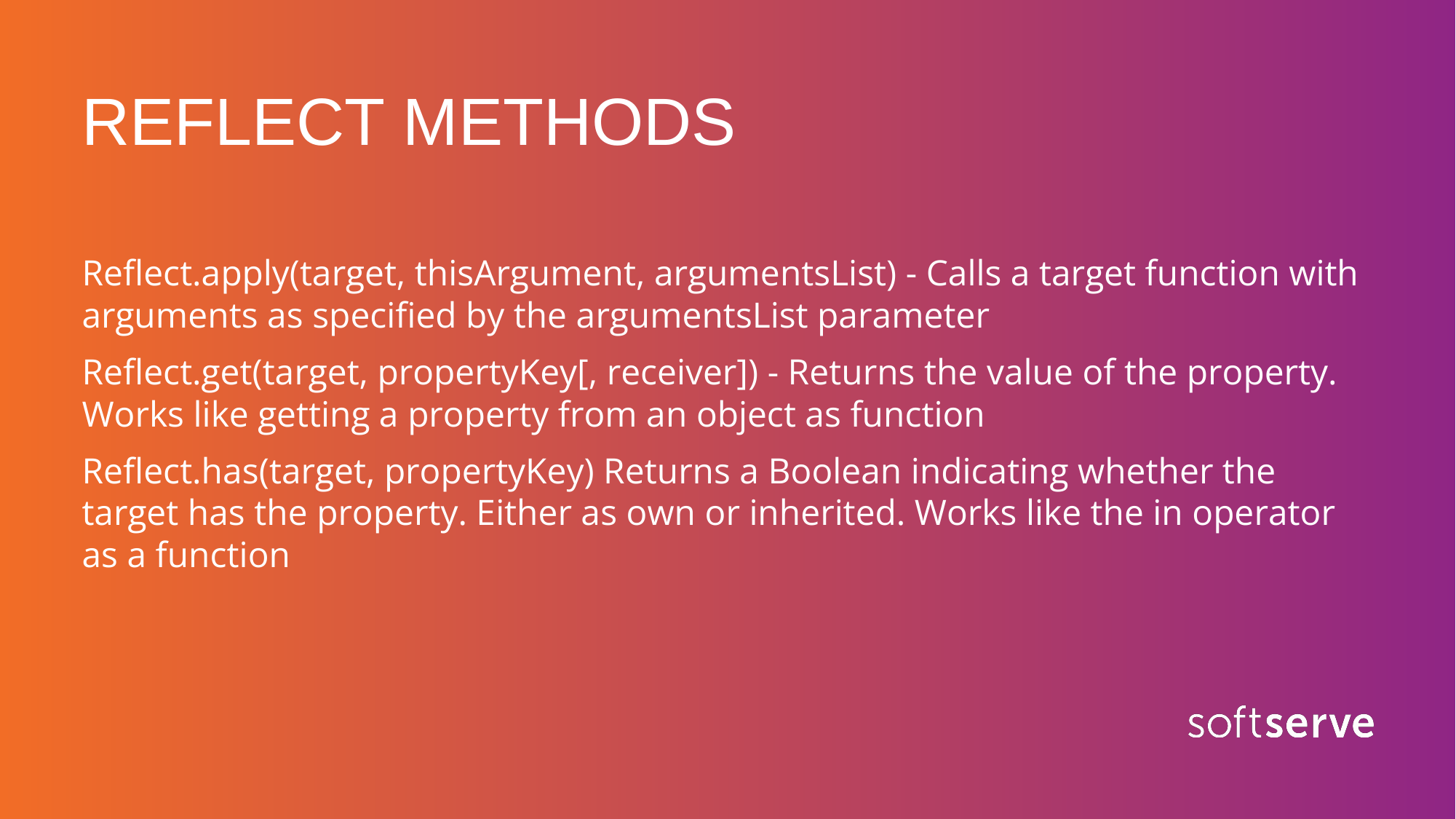

# REFLECT METHODS
Reflect.apply(target, thisArgument, argumentsList) - Calls a target function with arguments as specified by the argumentsList parameter
Reflect.get(target, propertyKey[, receiver]) - Returns the value of the property. Works like getting a property from an object as function
Reflect.has(target, propertyKey) Returns a Boolean indicating whether the target has the property. Either as own or inherited. Works like the in operator as a function